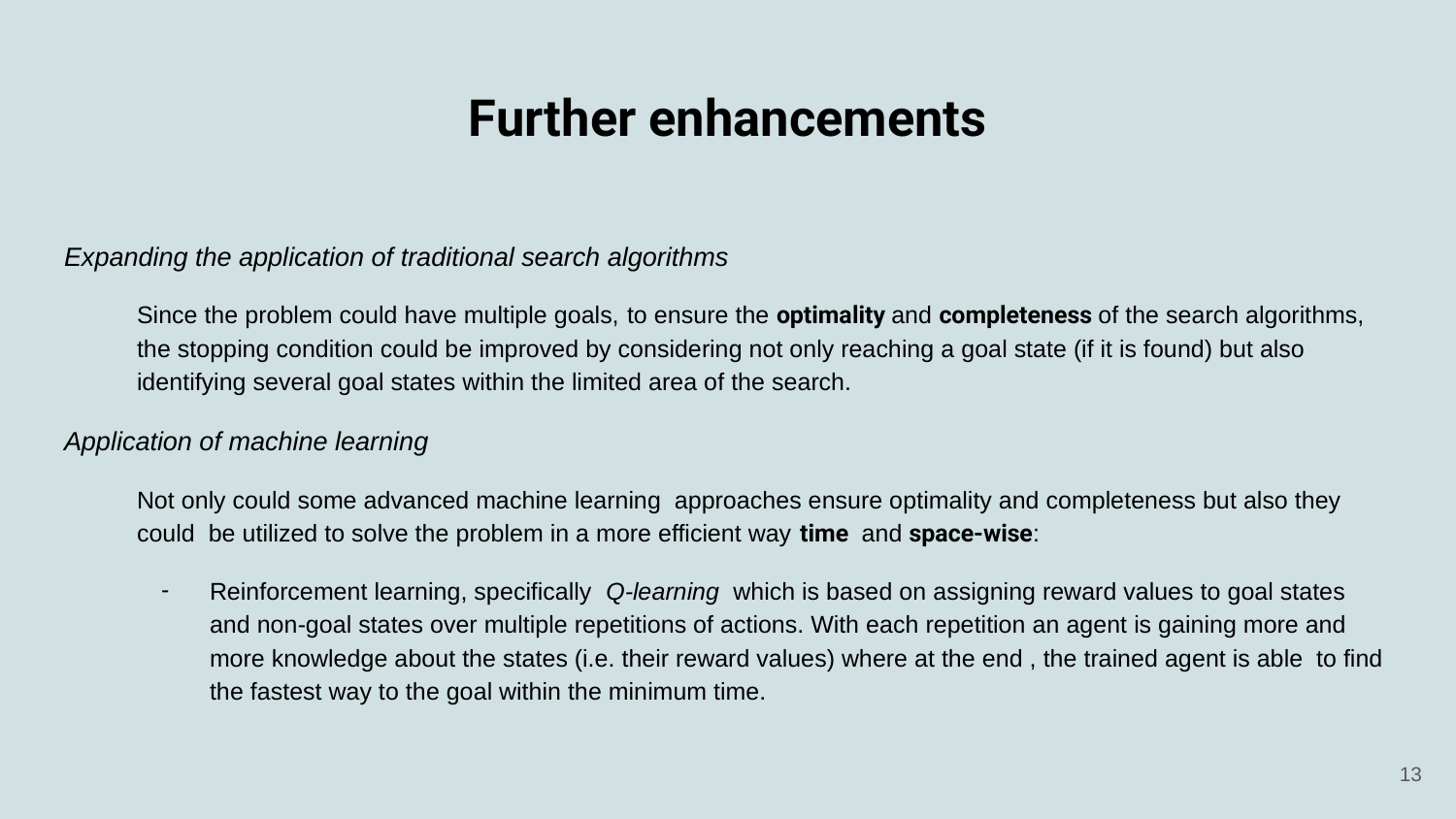

# Further enhancements
Expanding the application of traditional search algorithms
Since the problem could have multiple goals, to ensure the optimality and completeness of the search algorithms, the stopping condition could be improved by considering not only reaching a goal state (if it is found) but also identifying several goal states within the limited area of the search.
Application of machine learning
Not only could some advanced machine learning  approaches ensure optimality and completeness but also they could  be utilized to solve the problem in a more efficient way time  and space-wise:
Reinforcement learning, specifically  Q-learning  which is based on assigning reward values to goal states and non-goal states over multiple repetitions of actions. With each repetition an agent is gaining more and more knowledge about the states (i.e. their reward values) where at the end , the trained agent is able  to find the fastest way to the goal within the minimum time.
13